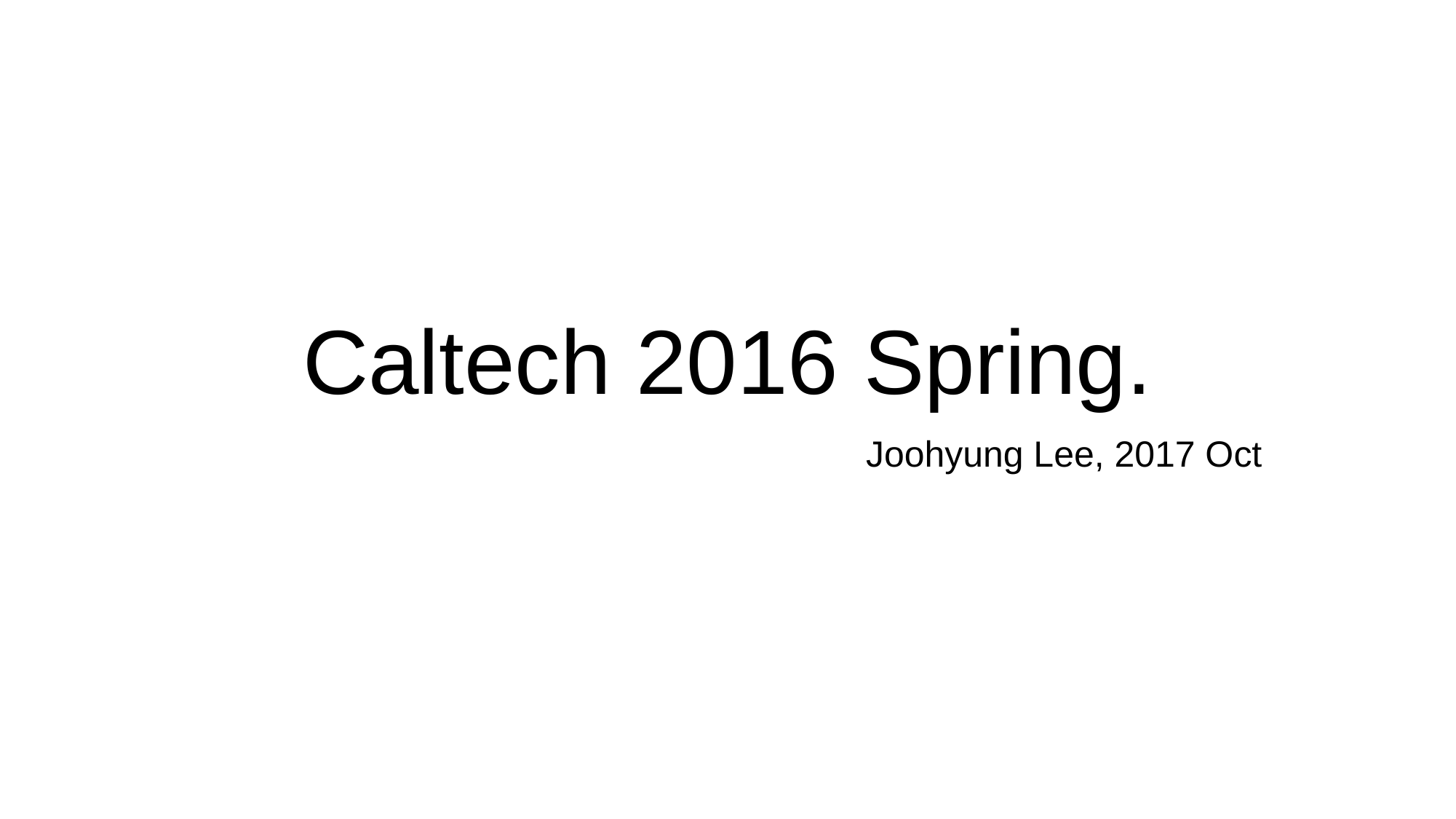

# Caltech 2016 Spring.
Joohyung Lee, 2017 Oct